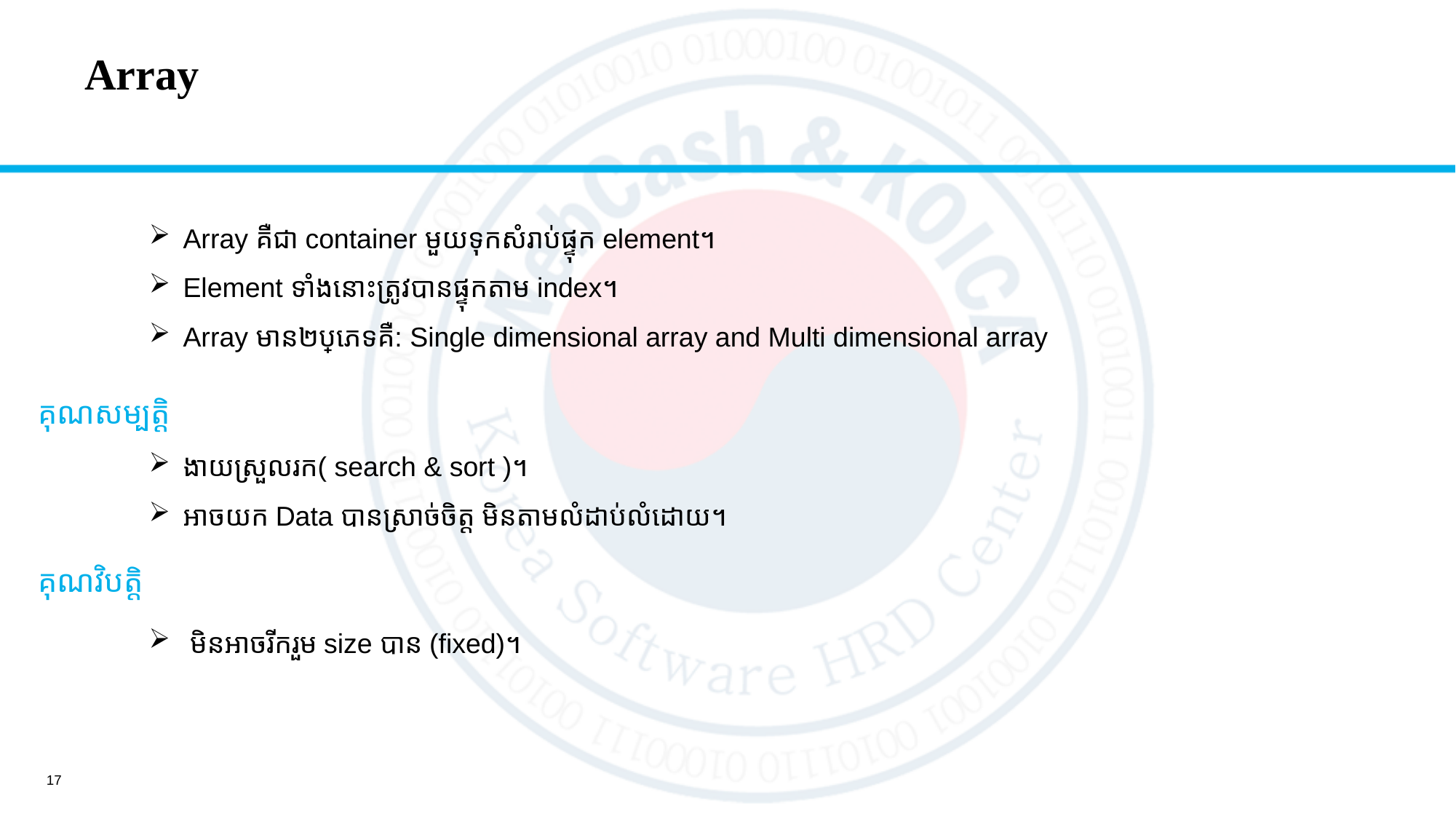

# Array

Array គឺជា container មួយទុកសំរាប់ផ្ទុក element។
Element​​​ ទាំងនោះត្រូវបានផ្ទុកតាម index។
Array មាន​២ប្រភេទគឺ: Single dimensional array and Multi dimensional array
គុណសម្បត្តិ
ងាយស្រួលរក( search & sort )។
អាចយក Data បានស្រាច់ចិត្ត មិនតាមលំដាប់លំដោយ។
គុណវិបត្តិ
មិនអាចរីករួម size បាន (fixed)។
17